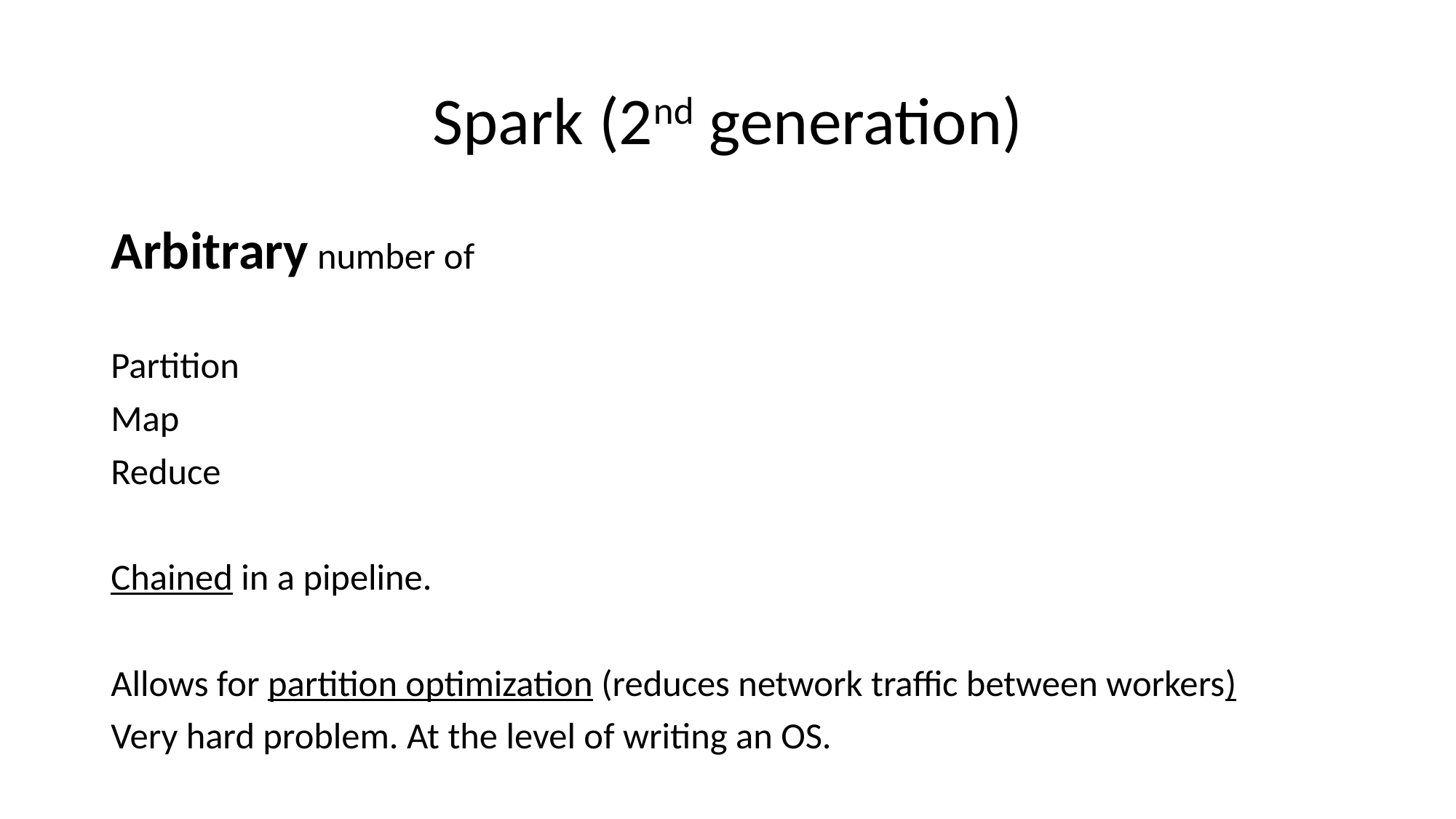

# Spark (2nd generation)
Arbitrary number of

Partition
Map
Reduce

Chained in a pipeline.

Allows for partition optimization (reduces network traffic between workers)
Very hard problem. At the level of writing an OS.